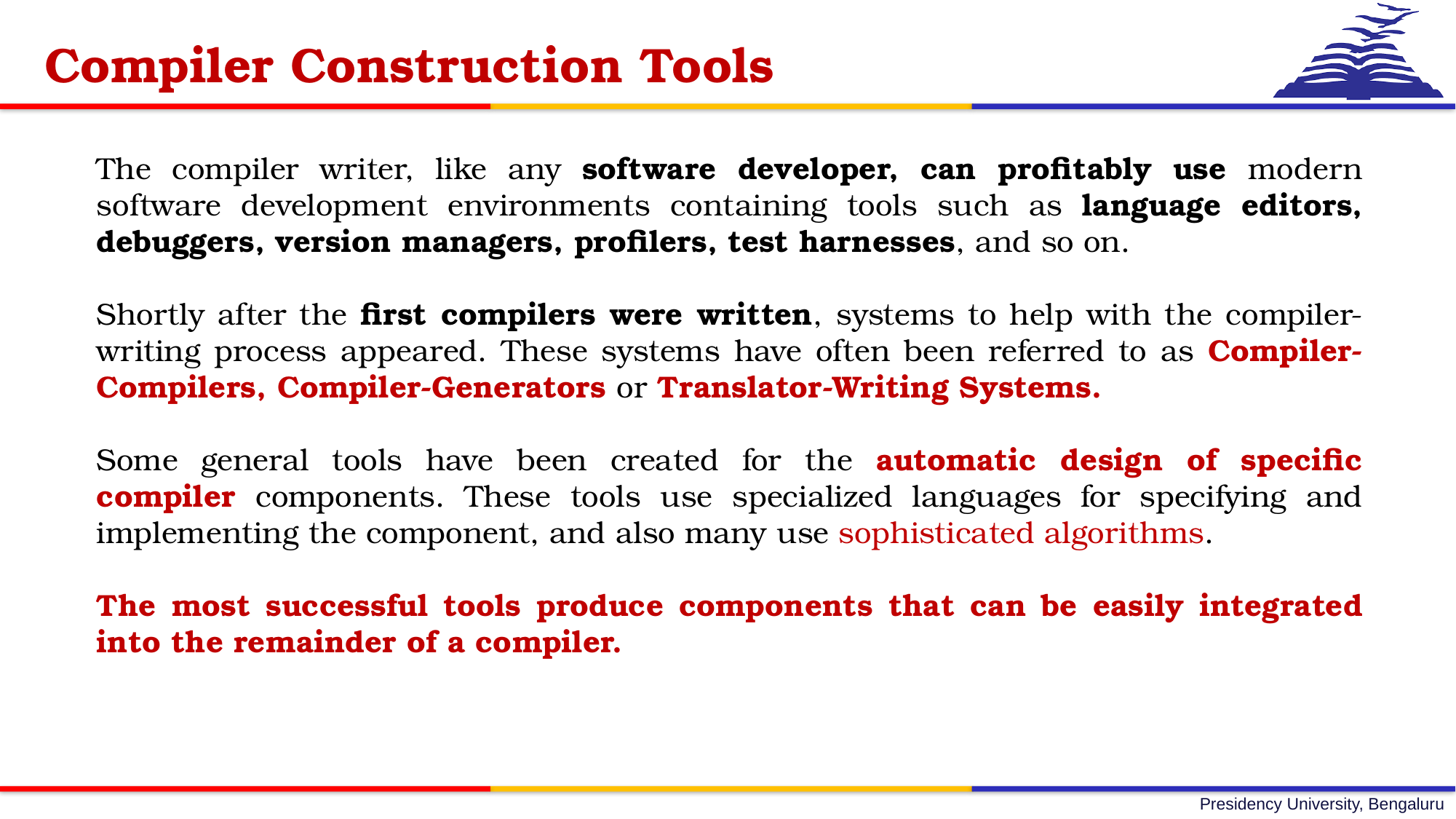

Compiler Construction Tools
The compiler writer, like any software developer, can profitably use modern software development environments containing tools such as language editors, debuggers, version managers, profilers, test harnesses, and so on.

Shortly after the first compilers were written, systems to help with the compiler-writing process appeared. These systems have often been referred to as Compiler-Compilers, Compiler-Generators or Translator-Writing Systems.

Some general tools have been created for the automatic design of specific compiler components. These tools use specialized languages for specifying and implementing the component, and also many use sophisticated algorithms.

The most successful tools produce components that can be easily integrated into the remainder of a compiler.